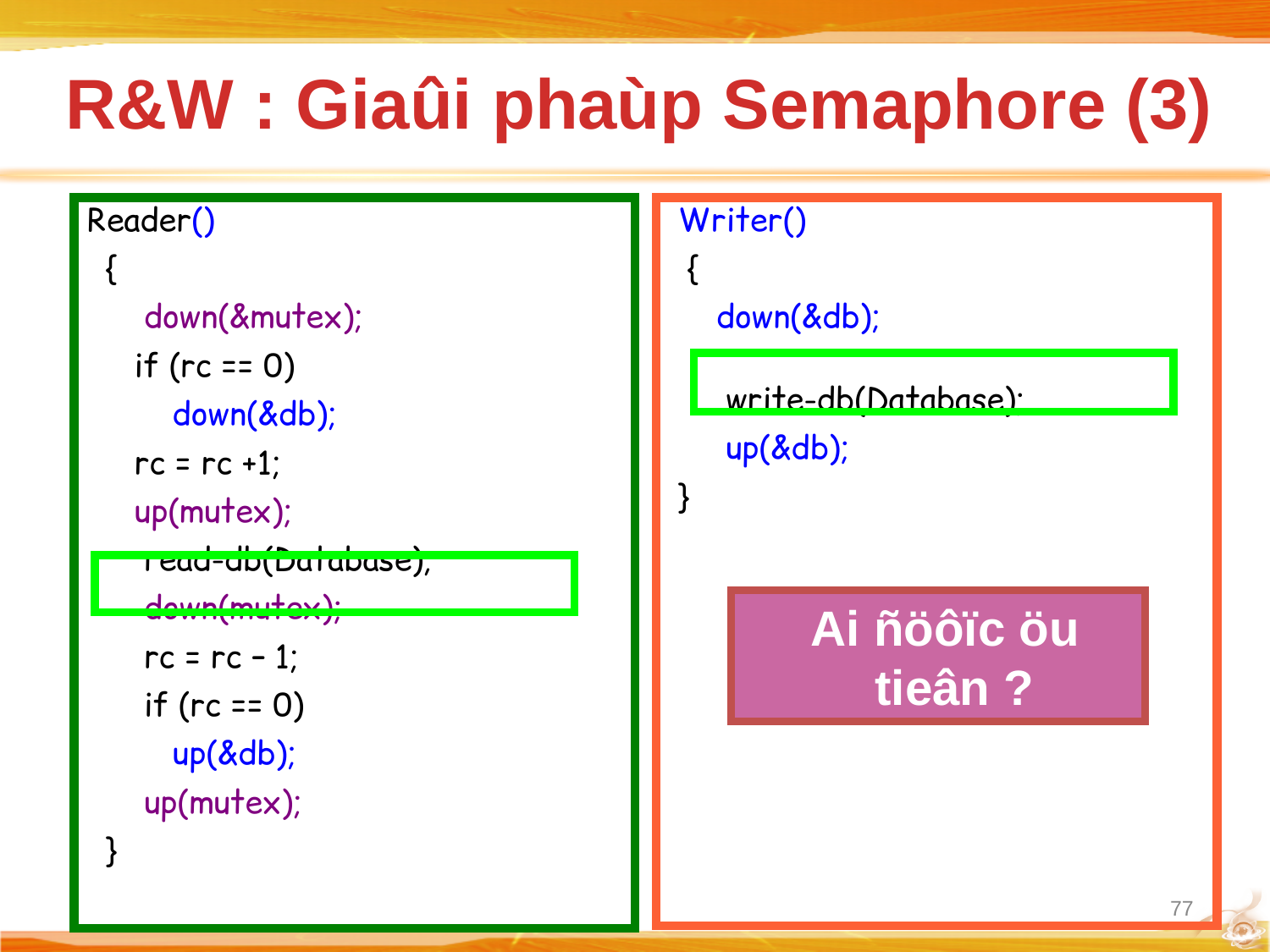

# R&W : Giaûi phaùp Semaphore (3)
Reader()
  {
      down(&mutex);
     if (rc == 0)
         down(&db);
 	rc = rc +1;
	up(mutex);
      read-db(Database);
      down(mutex);
      rc = rc – 1;
      if (rc == 0)
         up(&db);
      up(mutex);
  }
 Writer()
  {
     down(&db);
      write-db(Database);
      up(&db);
 }

 Ai ñöôïc öu tieân ?
77